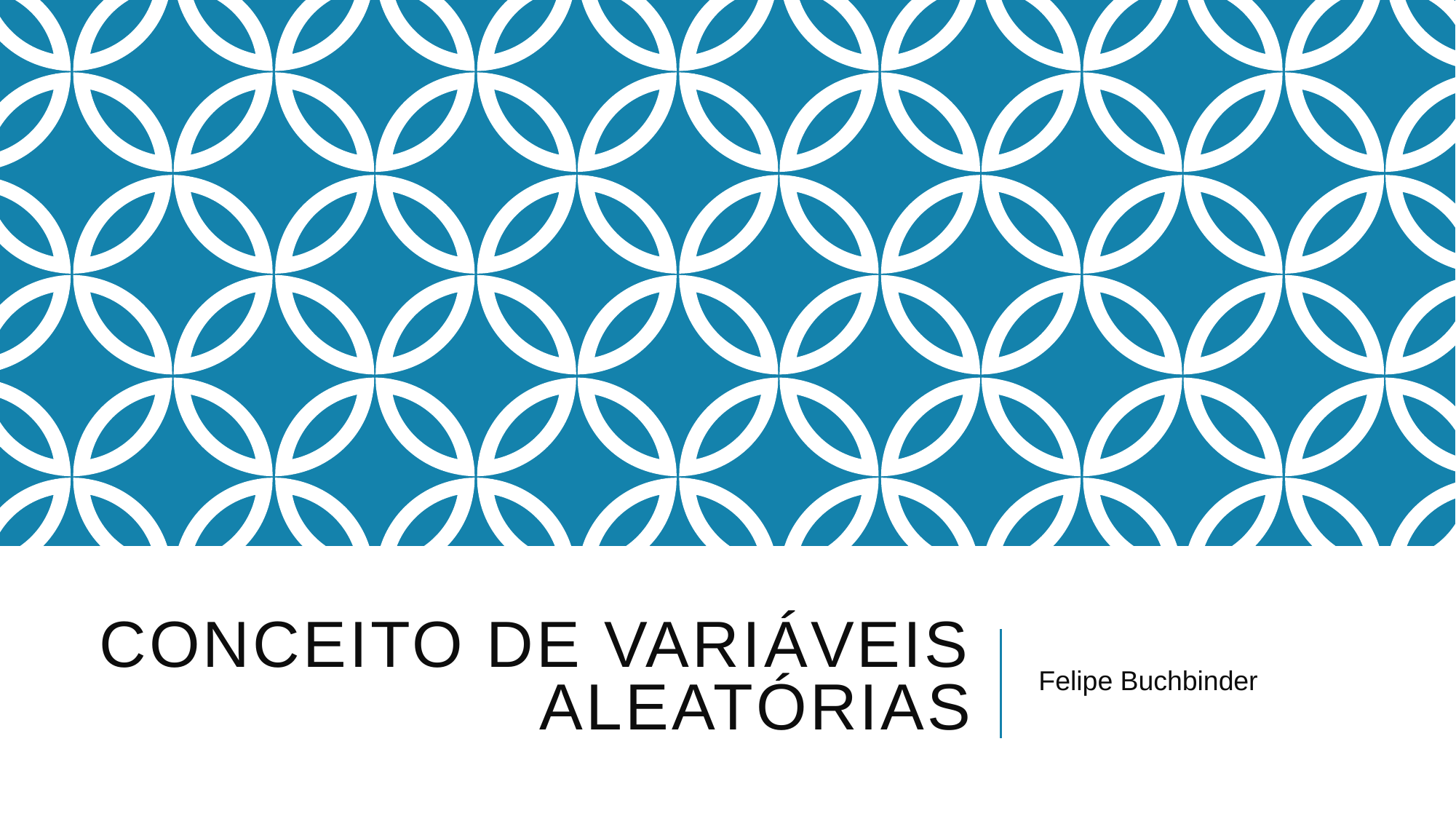

# Conceito de Variáveis aleatórias
Felipe Buchbinder